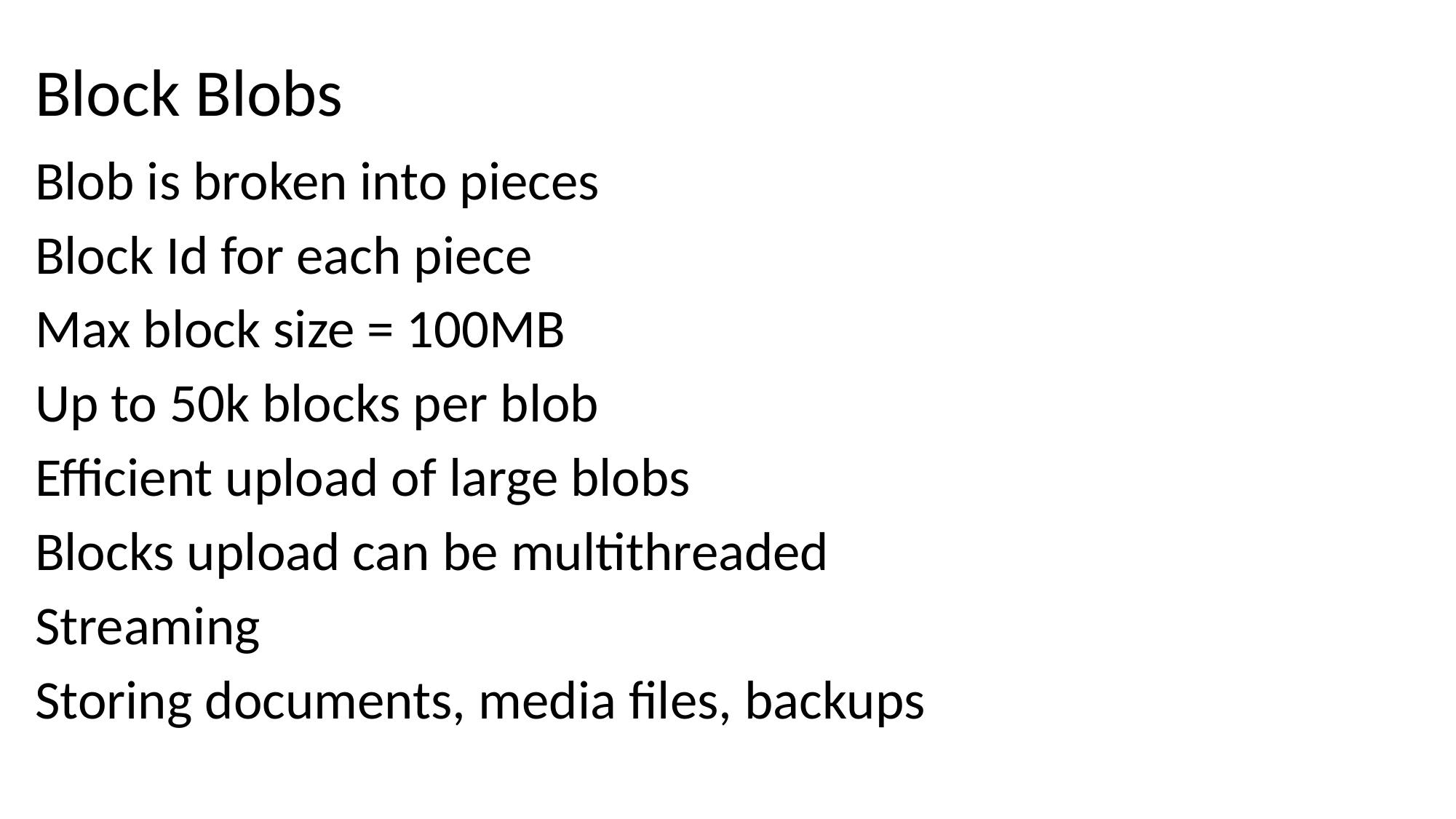

# Block Blobs
Blob is broken into pieces
Block Id for each piece
Max block size = 100MB
Up to 50k blocks per blob
Efficient upload of large blobs
Blocks upload can be multithreaded
Streaming
Storing documents, media files, backups